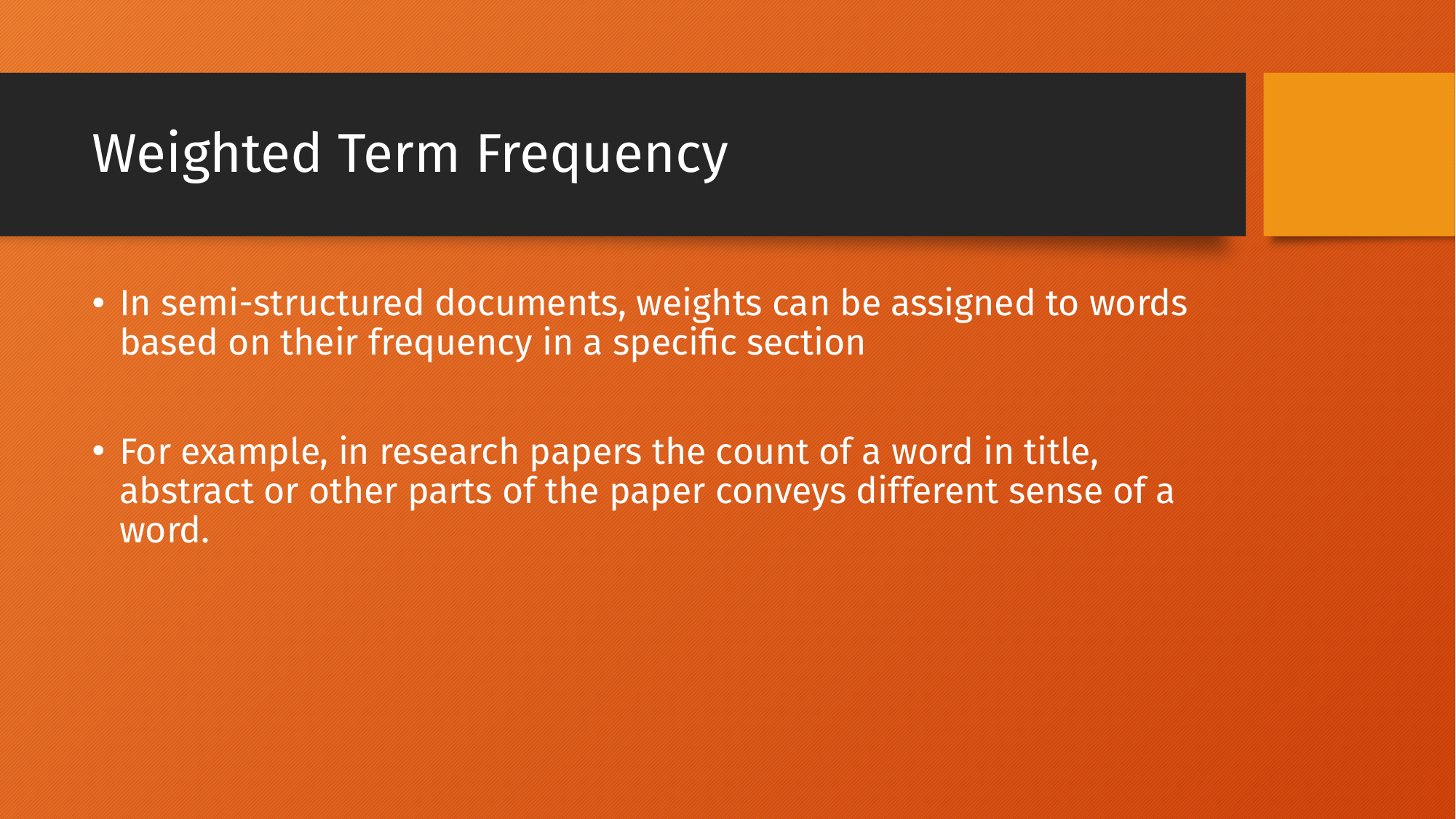

# Weighted Term Frequency
In semi-structured documents, weights can be assigned to words based on their frequency in a specific section

For example, in research papers the count of a word in title, abstract or other parts of the paper conveys different sense of a word.